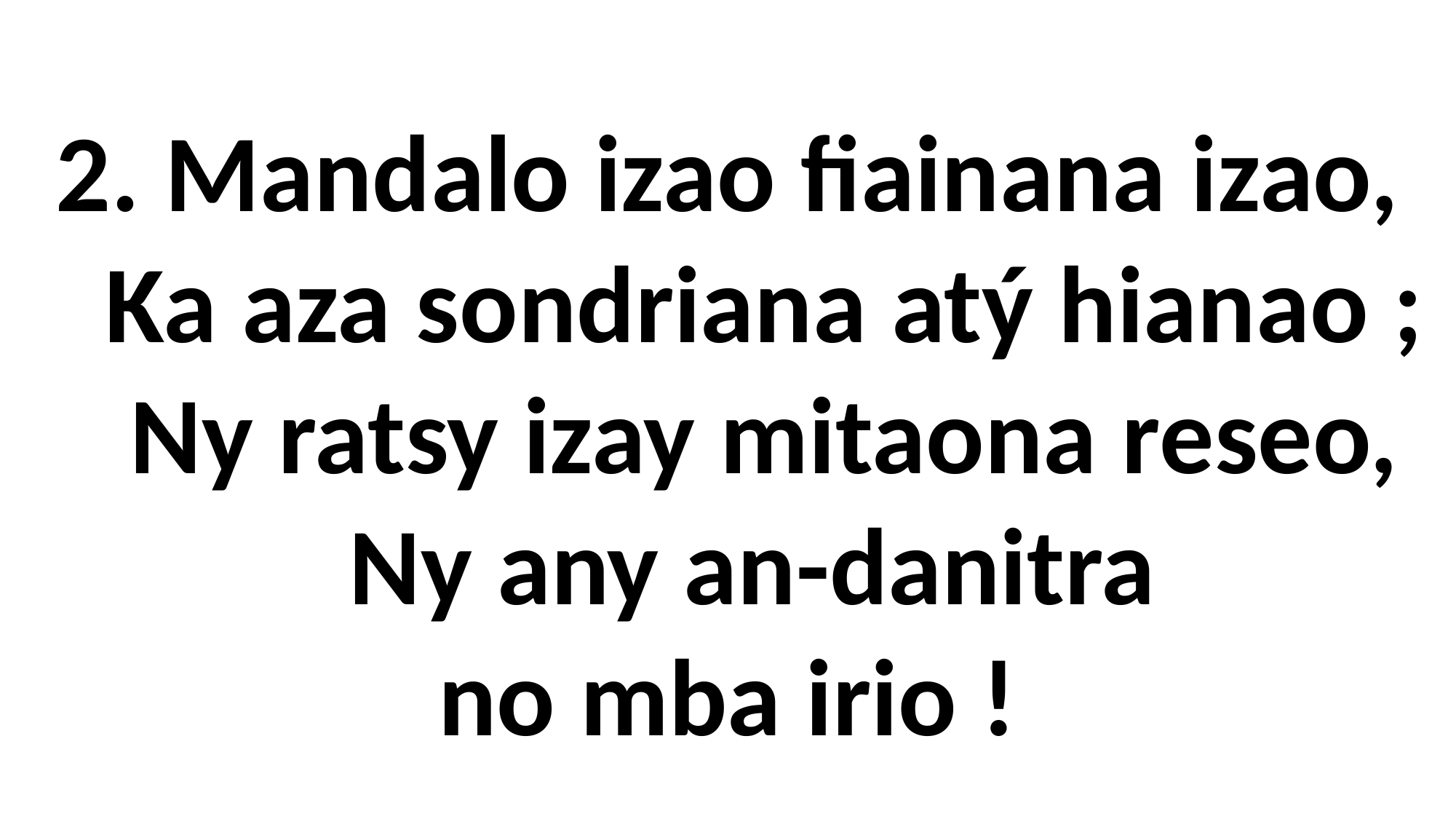

2. Mandalo izao fiainana izao,
   Ka aza sondriana atý hianao ;
   Ny ratsy izay mitaona reseo,
   Ny any an-danitra
no mba irio !